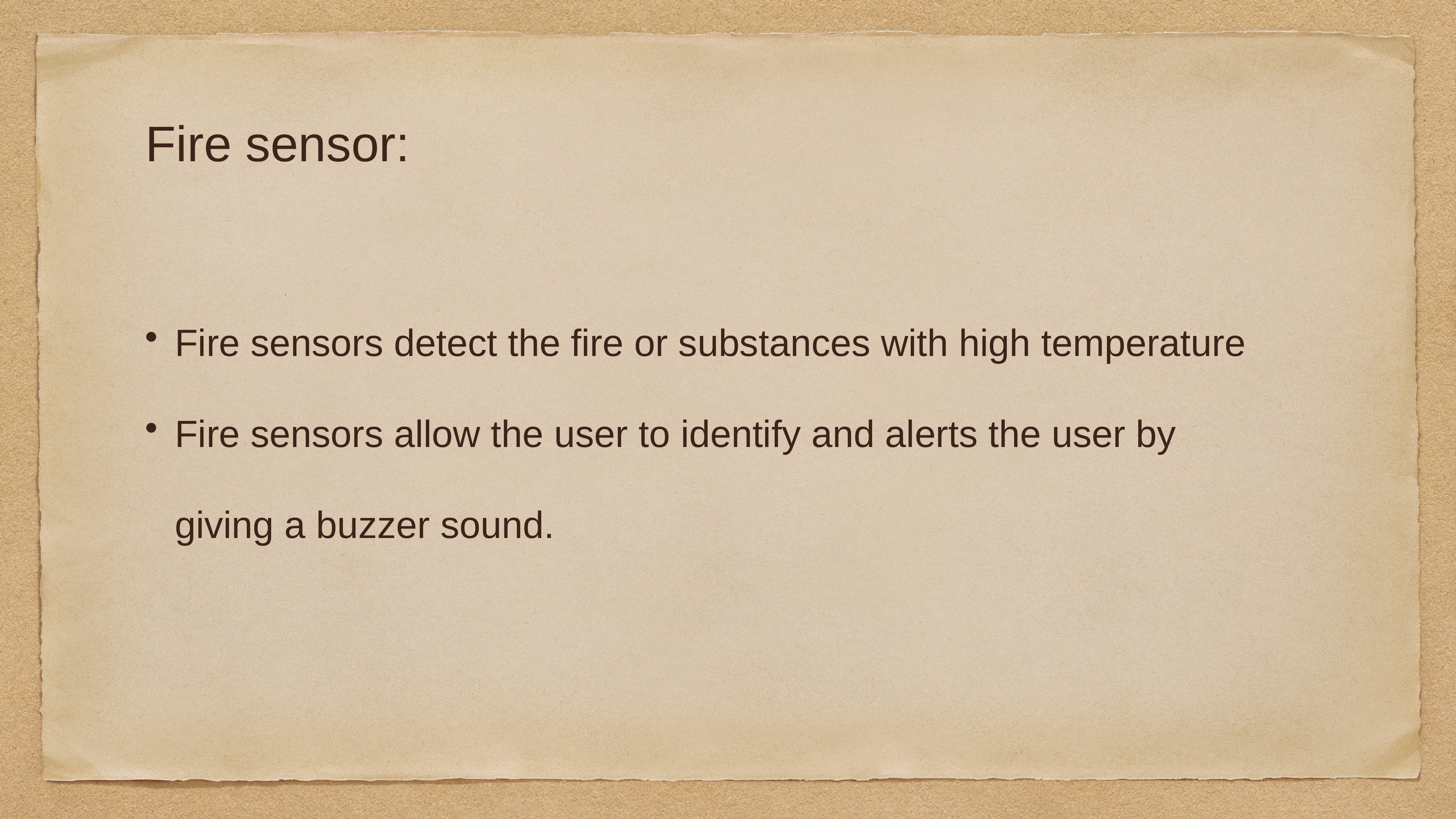

# Fire sensor:
Fire sensors detect the fire or substances with high temperature
Fire sensors allow the user to identify and alerts the user by giving a buzzer sound.
15